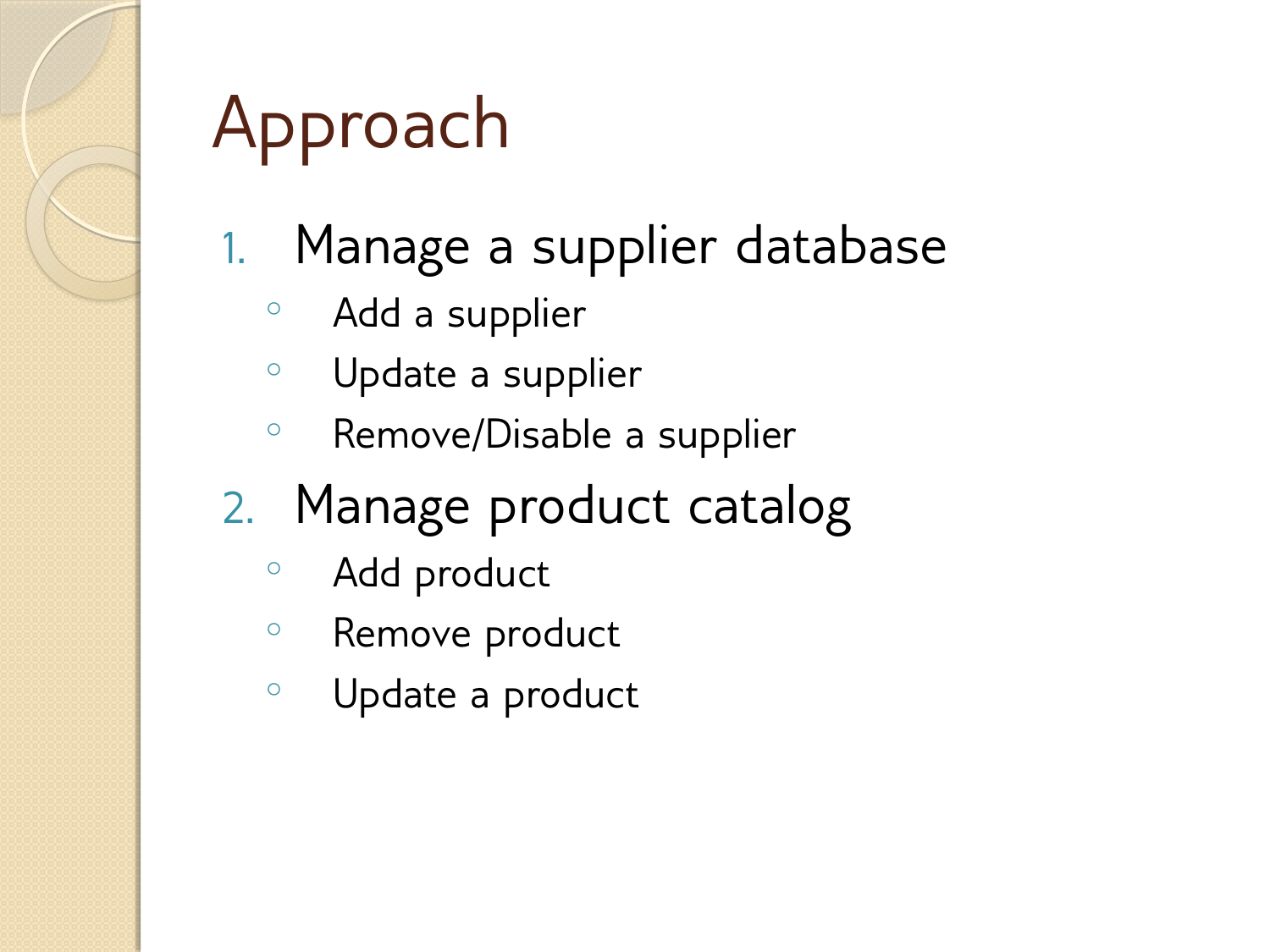

# Approach
Manage a supplier database
Add a supplier
Update a supplier
Remove/Disable a supplier
Manage product catalog
Add product
Remove product
Update a product